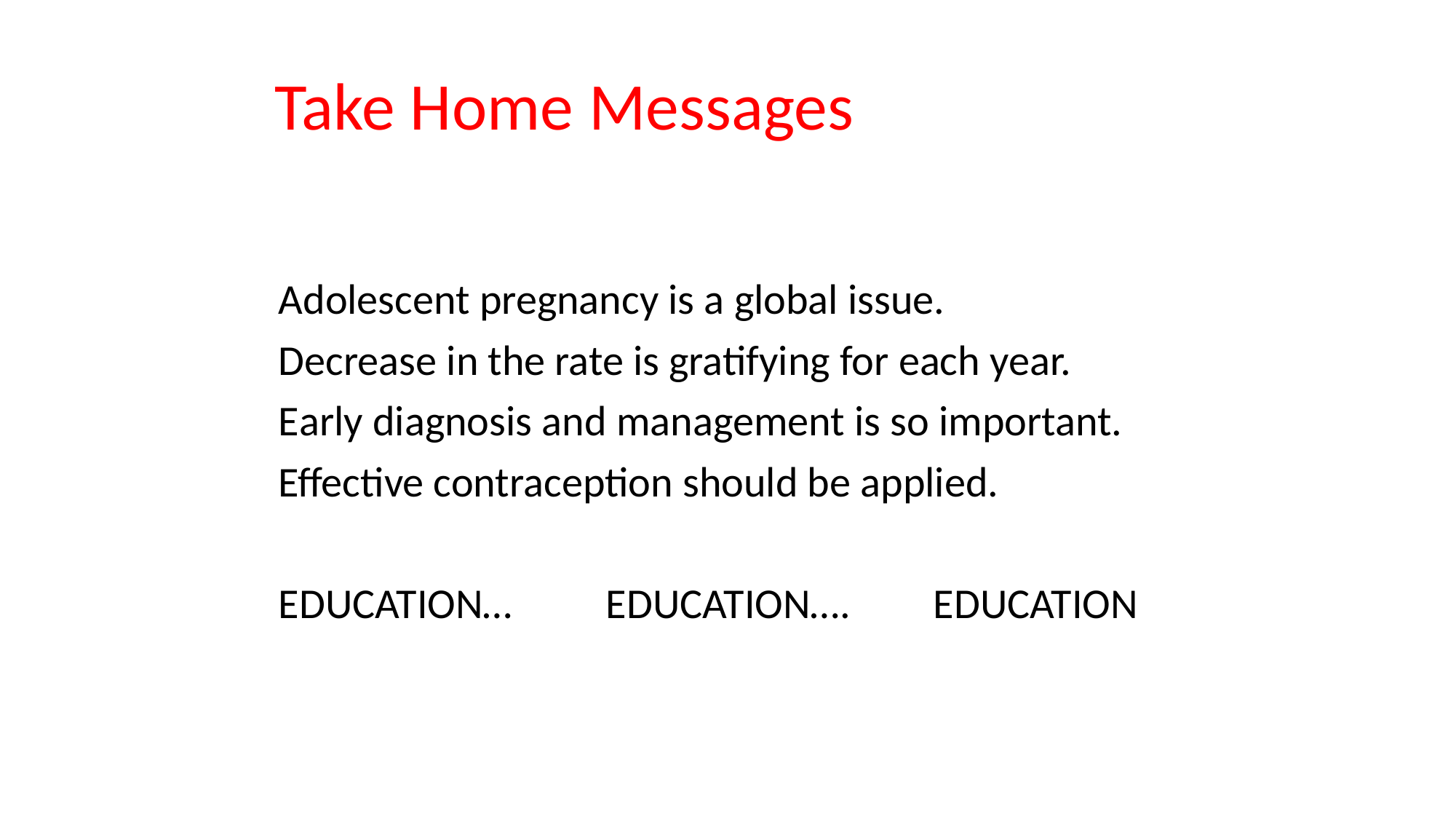

# Take Home Messages
Adolescent pregnancy is a global issue.
Decrease in the rate is gratifying for each year.
Early diagnosis and management is so important.
Effective contraception should be applied.

EDUCATION…	EDUCATION….	EDUCATION